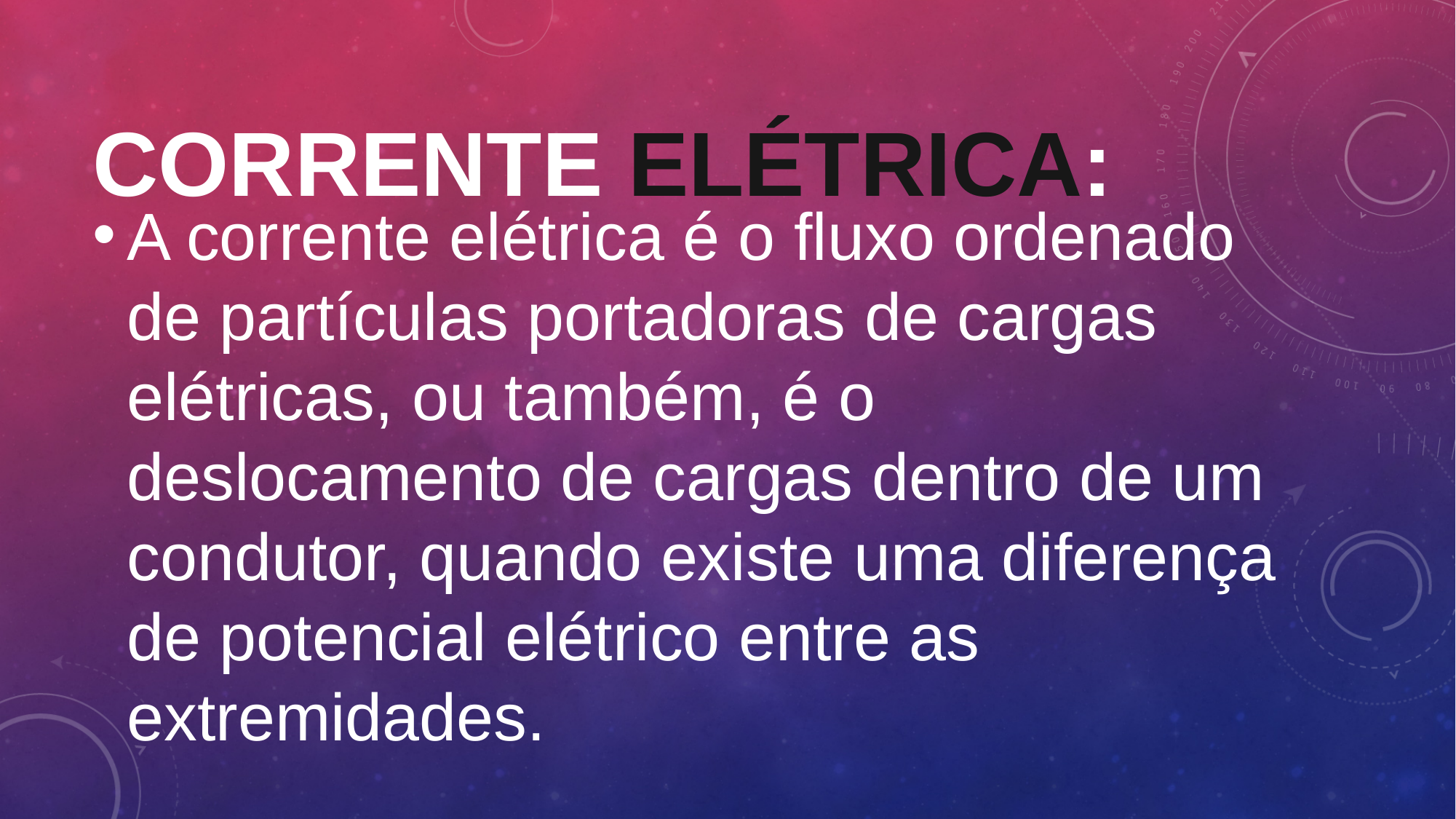

# Corrente elétrica:
A corrente elétrica é o fluxo ordenado de partículas portadoras de cargas elétricas, ou também, é o deslocamento de cargas dentro de um condutor, quando existe uma diferença de potencial elétrico entre as extremidades.